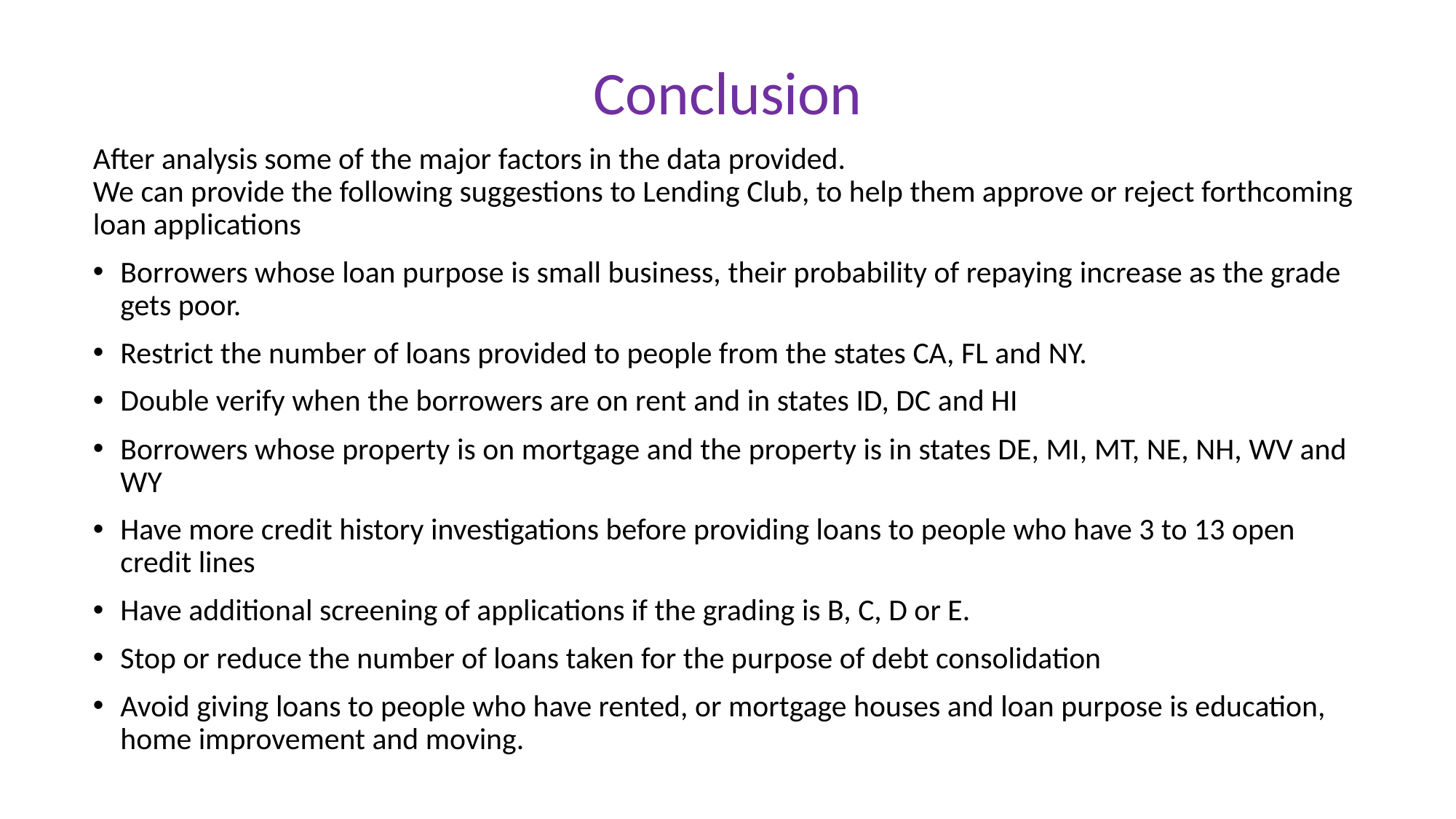

Conclusion
After analysis some of the major factors in the data provided.
We can provide the following suggestions to Lending Club, to help them approve or reject forthcoming loan applications
Borrowers whose loan purpose is small business, their probability of repaying increase as the grade gets poor.
Restrict the number of loans provided to people from the states CA, FL and NY.
Double verify when the borrowers are on rent and in states ID, DC and HI
Borrowers whose property is on mortgage and the property is in states DE, MI, MT, NE, NH, WV and WY
Have more credit history investigations before providing loans to people who have 3 to 13 open credit lines
Have additional screening of applications if the grading is B, C, D or E.
Stop or reduce the number of loans taken for the purpose of debt consolidation
Avoid giving loans to people who have rented, or mortgage houses and loan purpose is education, home improvement and moving.